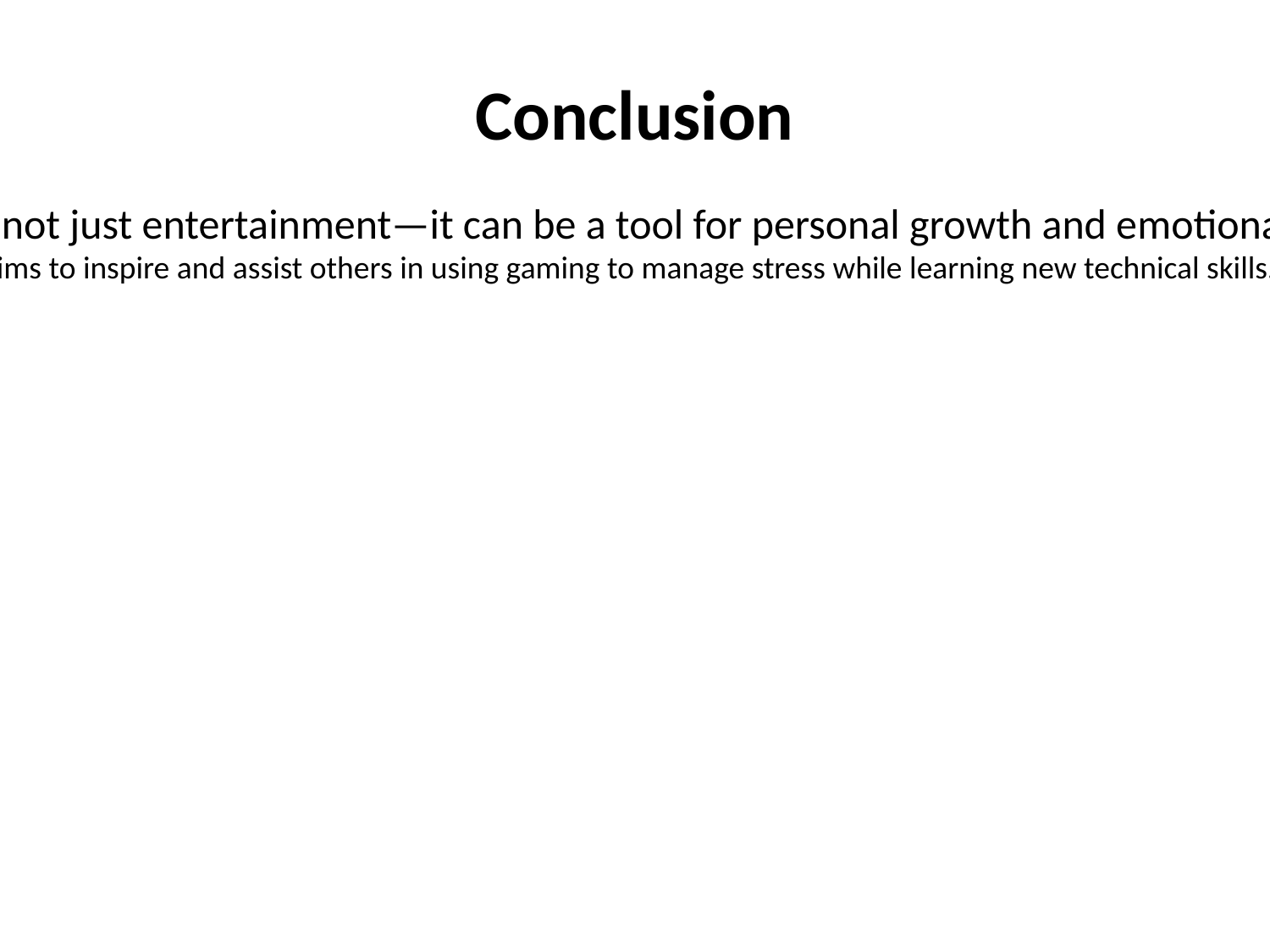

#
Conclusion
Gaming is not just entertainment—it can be a tool for personal growth and emotional balance.
This project aims to inspire and assist others in using gaming to manage stress while learning new technical skills.